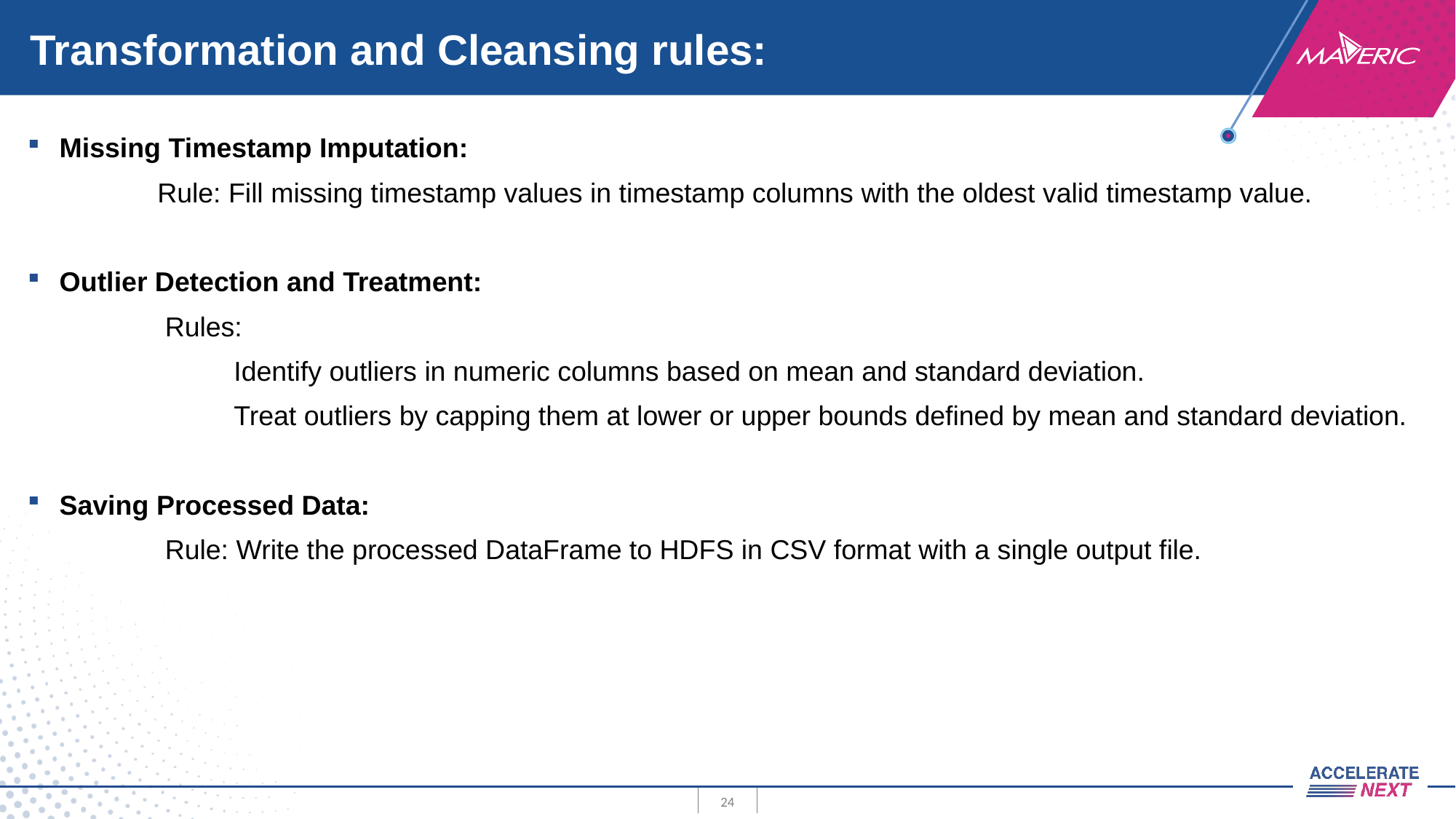

# Transformation and Cleansing rules:
Missing Timestamp Imputation:
                 Rule: Fill missing timestamp values in timestamp columns with the oldest valid timestamp value.

Outlier Detection and Treatment:
                  Rules:
                           Identify outliers in numeric columns based on mean and standard deviation.
                           Treat outliers by capping them at lower or upper bounds defined by mean and standard deviation.

Saving Processed Data:
                  Rule: Write the processed DataFrame to HDFS in CSV format with a single output file.
24